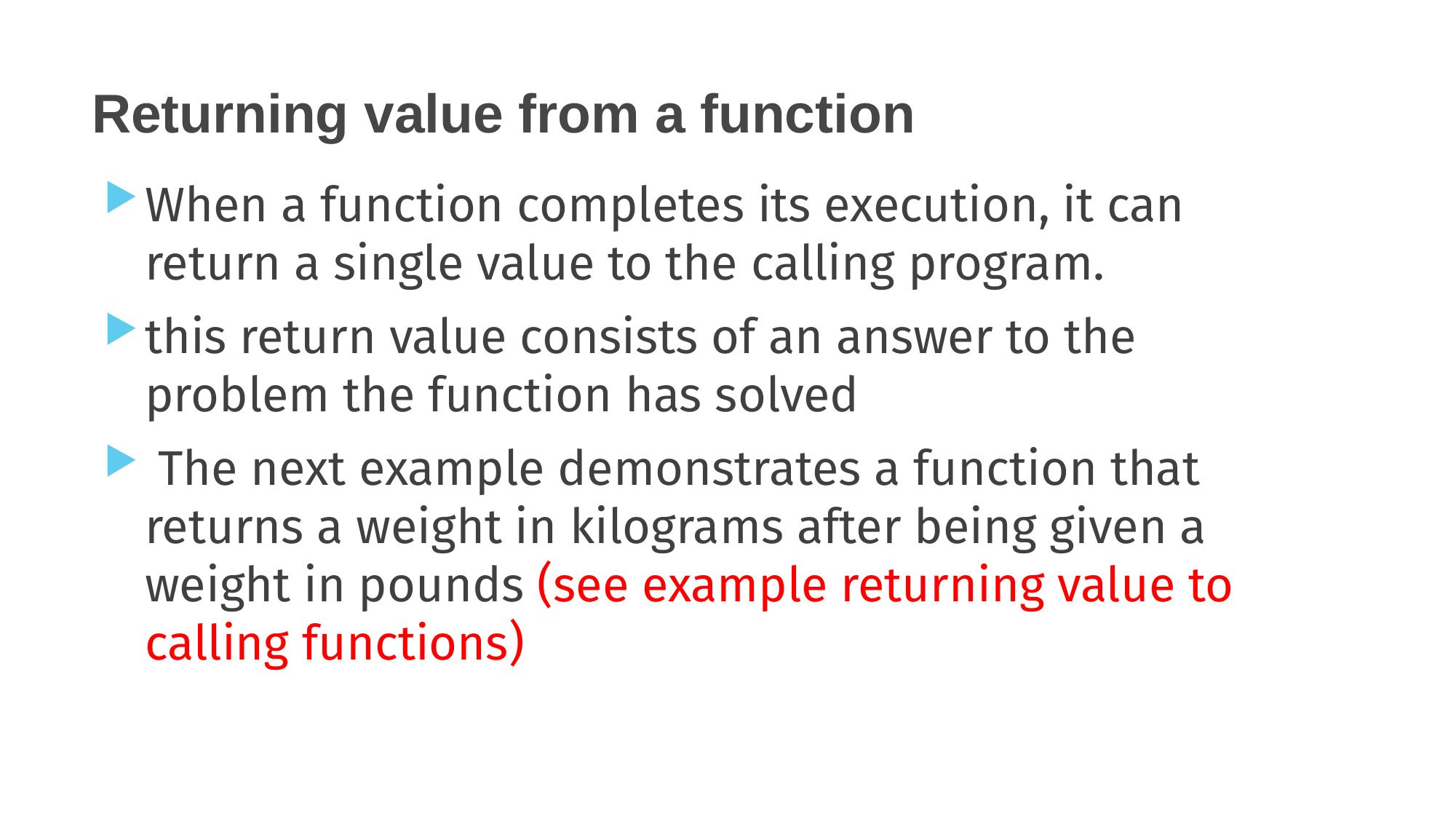

# Returning value from a function
When a function completes its execution, it can return a single value to the calling program.
this return value consists of an answer to the problem the function has solved
 The next example demonstrates a function that returns a weight in kilograms after being given a weight in pounds (see example returning value to calling functions)